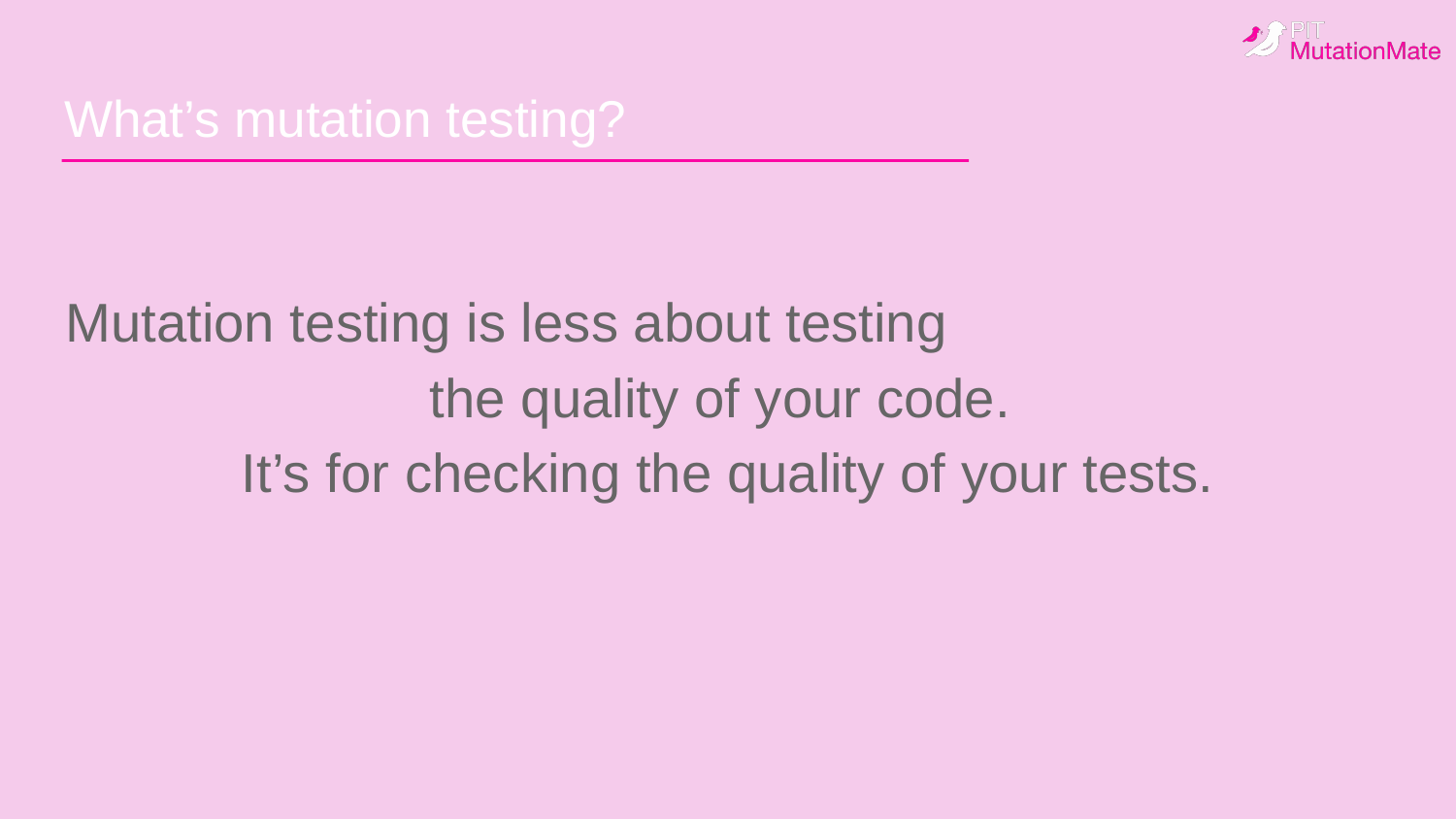

# What’s mutation testing?
Mutation testing is less about testing                              the quality of your code.
It’s for checking the quality of your tests.